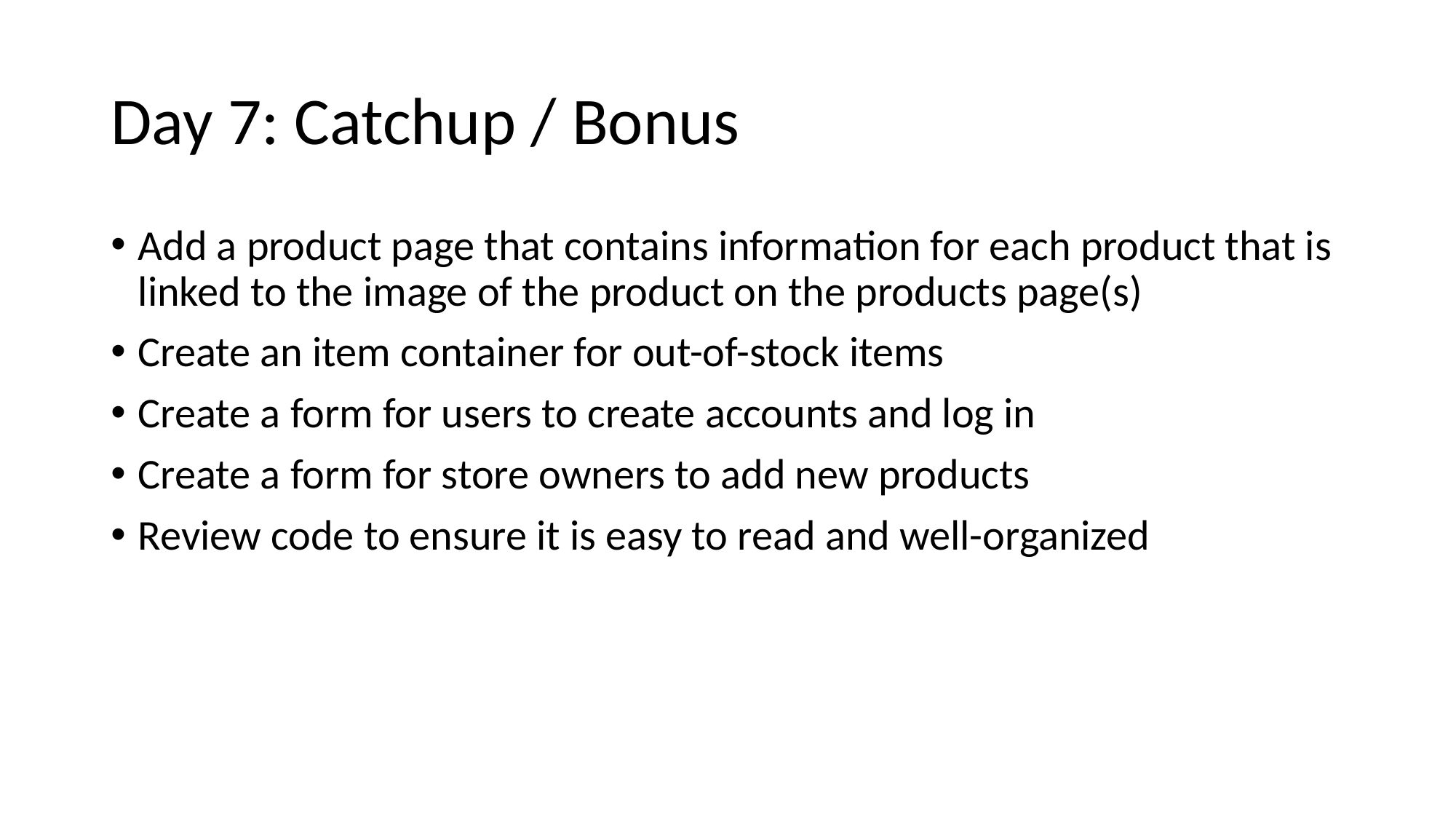

# Day 7: Catchup / Bonus
Add a product page that contains information for each product that is linked to the image of the product on the products page(s)
Create an item container for out-of-stock items
Create a form for users to create accounts and log in
Create a form for store owners to add new products
Review code to ensure it is easy to read and well-organized